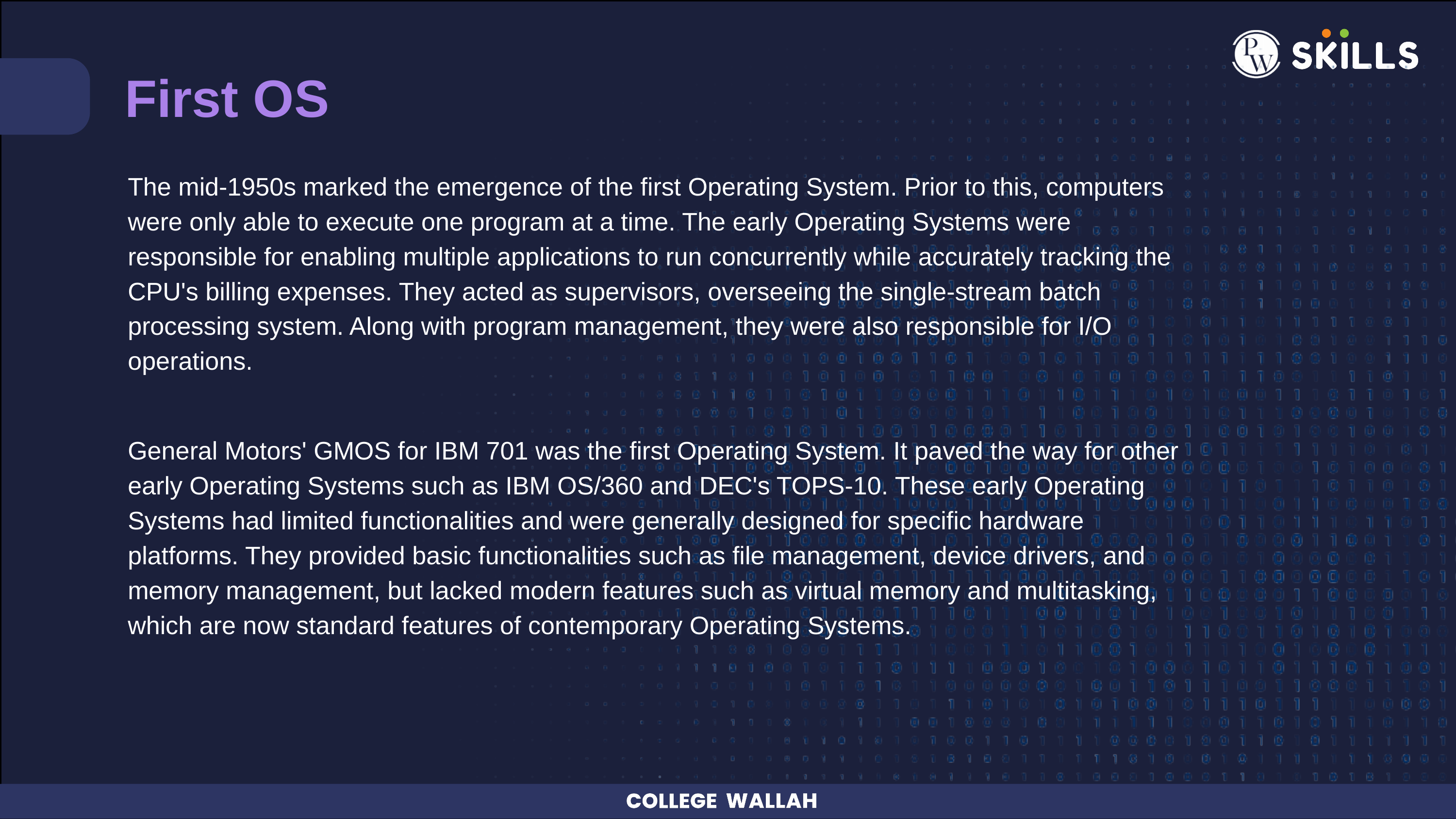

First OS
The mid-1950s marked the emergence of the first Operating System. Prior to this, computers were only able to execute one program at a time. The early Operating Systems were responsible for enabling multiple applications to run concurrently while accurately tracking the CPU's billing expenses. They acted as supervisors, overseeing the single-stream batch processing system. Along with program management, they were also responsible for I/O operations.

General Motors' GMOS for IBM 701 was the first Operating System. It paved the way for other early Operating Systems such as IBM OS/360 and DEC's TOPS-10. These early Operating Systems had limited functionalities and were generally designed for specific hardware platforms. They provided basic functionalities such as file management, device drivers, and memory management, but lacked modern features such as virtual memory and multitasking, which are now standard features of contemporary Operating Systems.